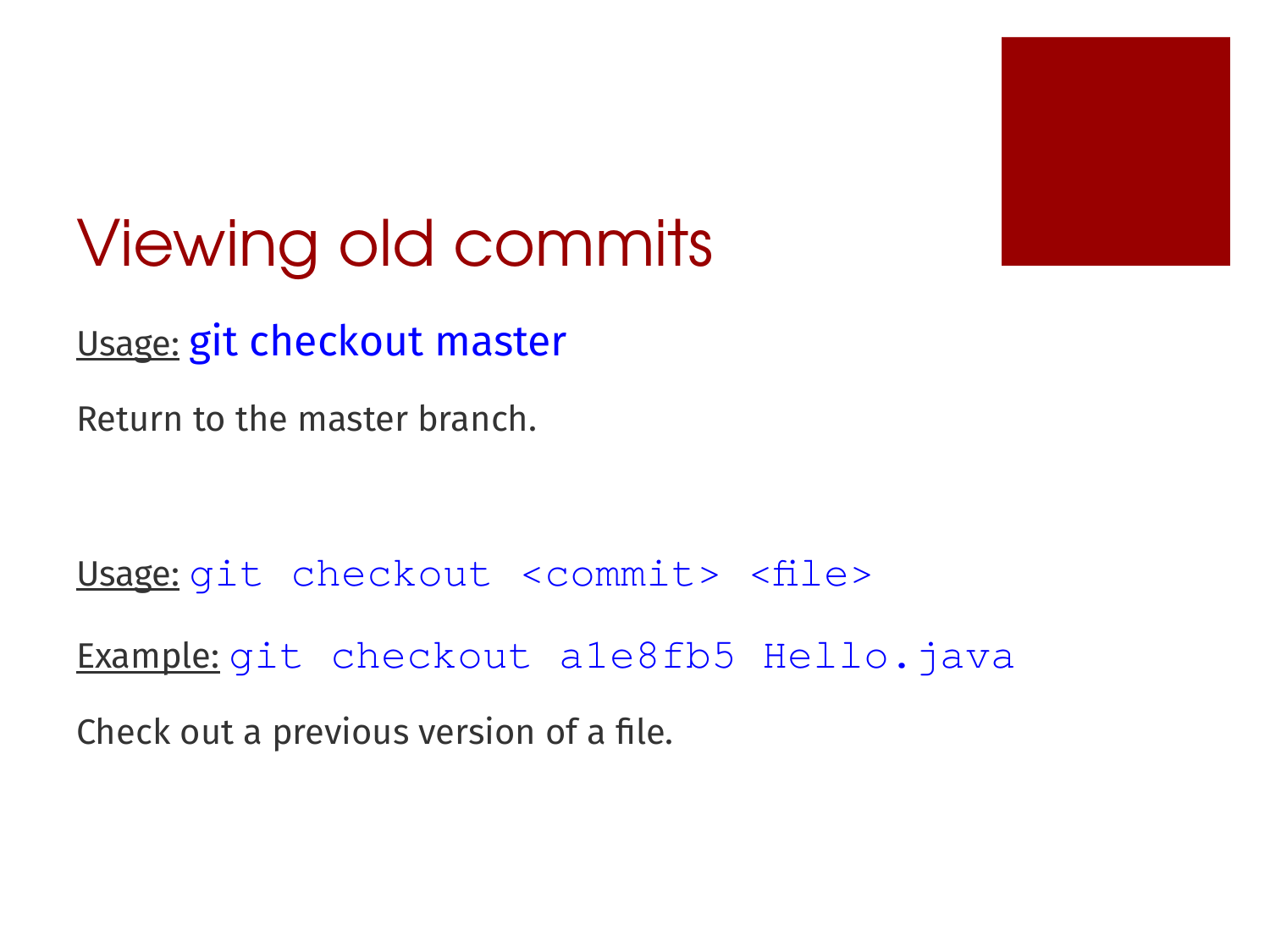

# Viewing old commits
Usage: git checkout master
Return to the master branch.

Usage: git checkout <commit> <file>
Example: git checkout a1e8fb5 Hello.java
Check out a previous version of a file.